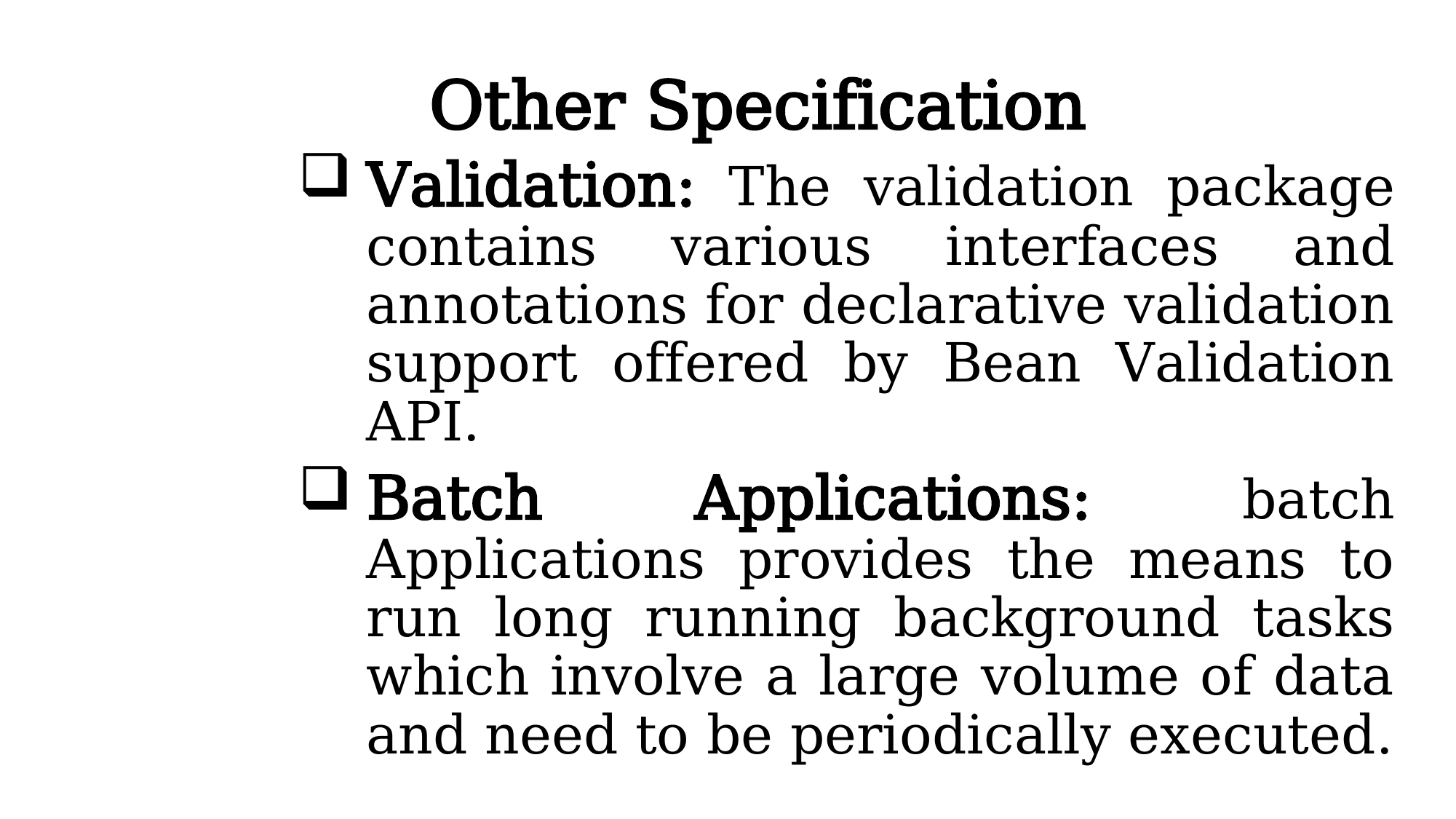

# Other Specification
Validation: The validation package contains various interfaces and annotations for declarative validation support offered by Bean Validation API.
Batch Applications: batch Applications provides the means to run long running background tasks which involve a large volume of data and need to be periodically executed.